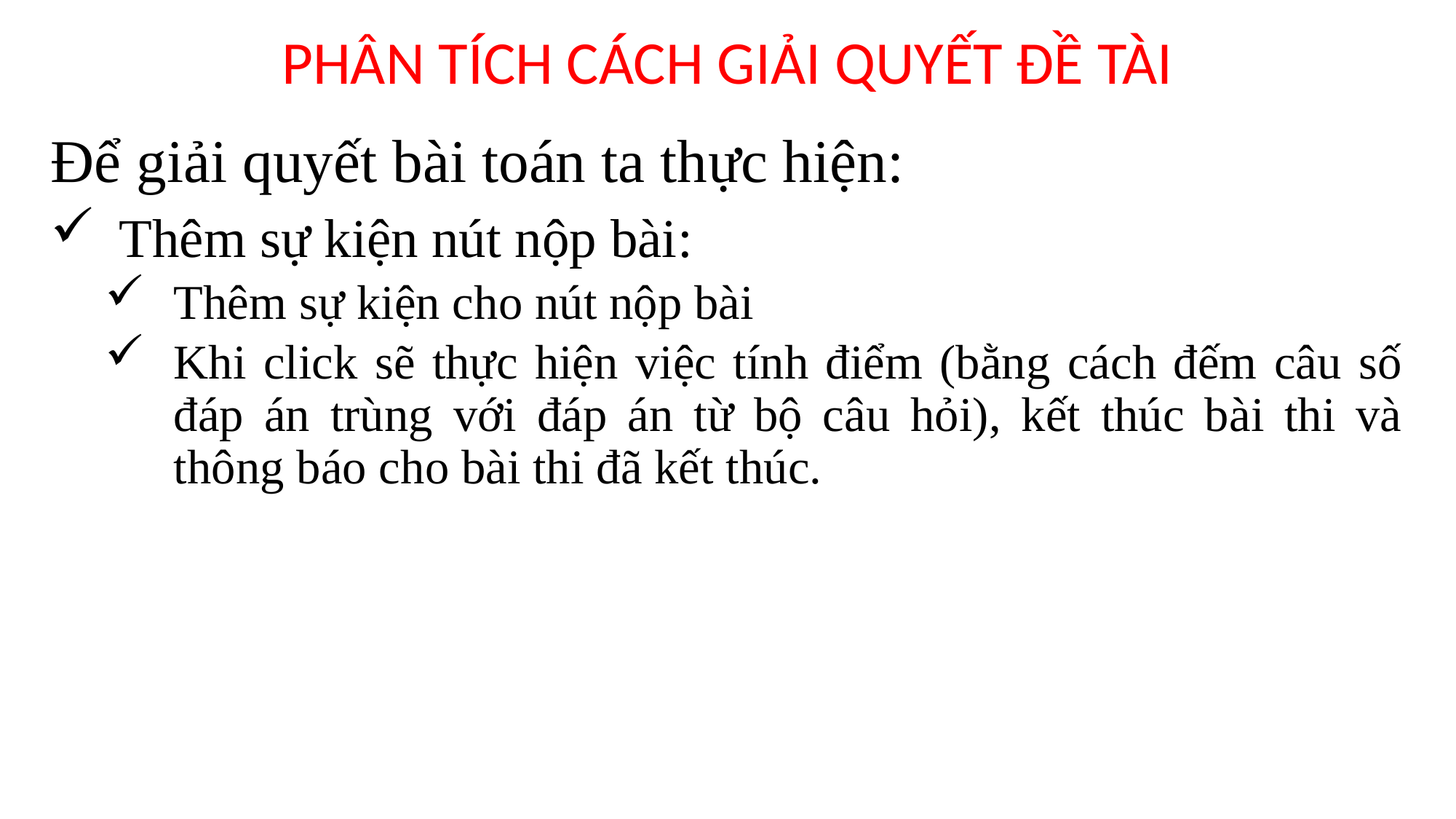

PHÂN TÍCH CÁCH GIẢI QUYẾT ĐỀ TÀI
Để giải quyết bài toán ta thực hiện:
Thêm sự kiện nút nộp bài:
Thêm sự kiện cho nút nộp bài
Khi click sẽ thực hiện việc tính điểm (bằng cách đếm câu số đáp án trùng với đáp án từ bộ câu hỏi), kết thúc bài thi và thông báo cho bài thi đã kết thúc.